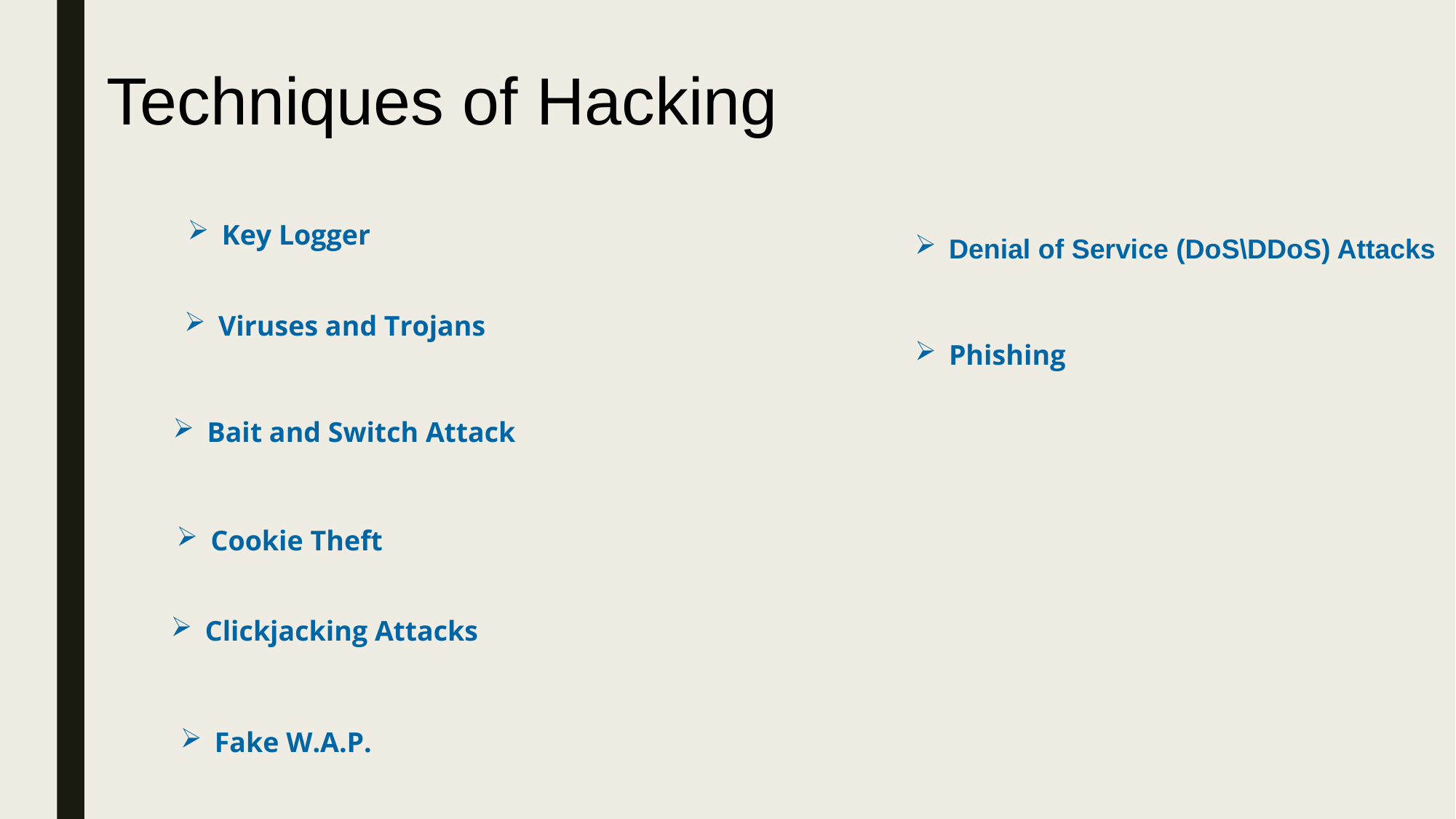

Techniques of Hacking
Key Logger
Denial of Service (DoS\DDoS) Attacks

Viruses and Trojans
Phishing
Bait and Switch Attack
Cookie Theft
Clickjacking Attacks
Fake W.A.P.